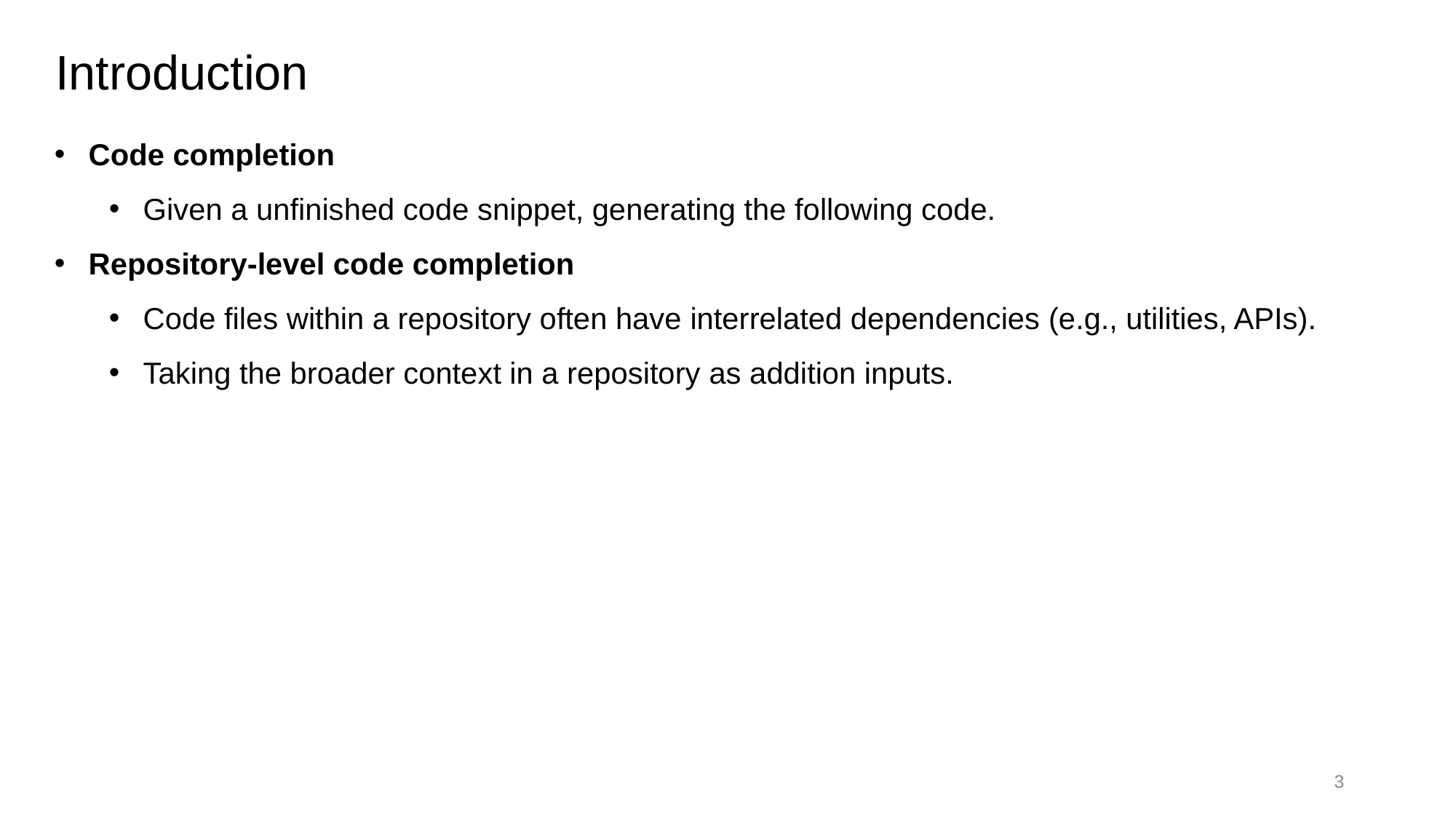

Introduction
Code completion
Given a unfinished code snippet, generating the following code.
Repository-level code completion
Code files within a repository often have interrelated dependencies (e.g., utilities, APIs).
Taking the broader context in a repository as addition inputs.
3